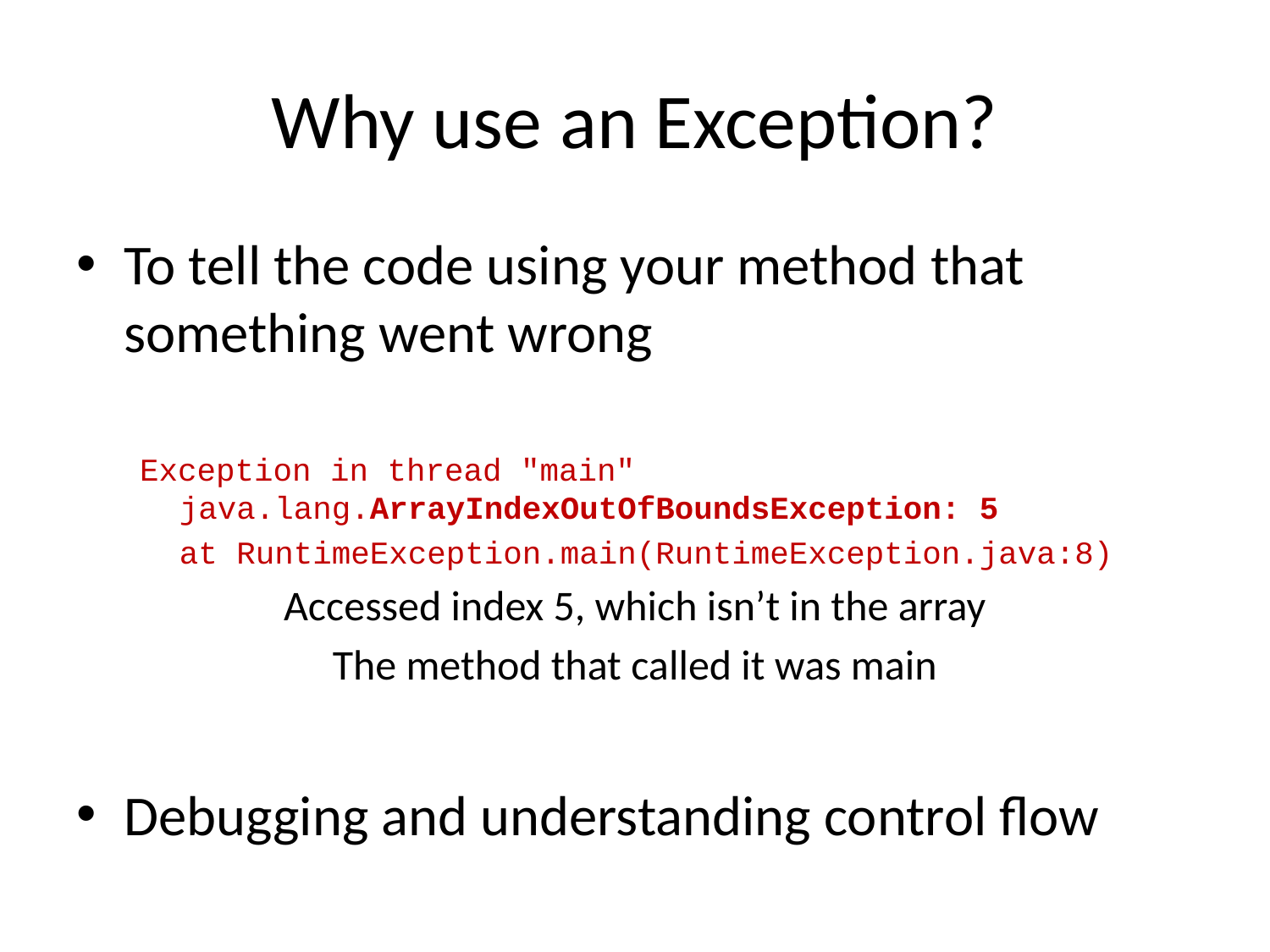

# Why use an Exception?
To tell the code using your method that something went wrong

Exception in thread "main" java.lang.ArrayIndexOutOfBoundsException: 5
	at RuntimeException.main(RuntimeException.java:8)
Accessed index 5, which isn’t in the array
The method that called it was main

Debugging and understanding control flow